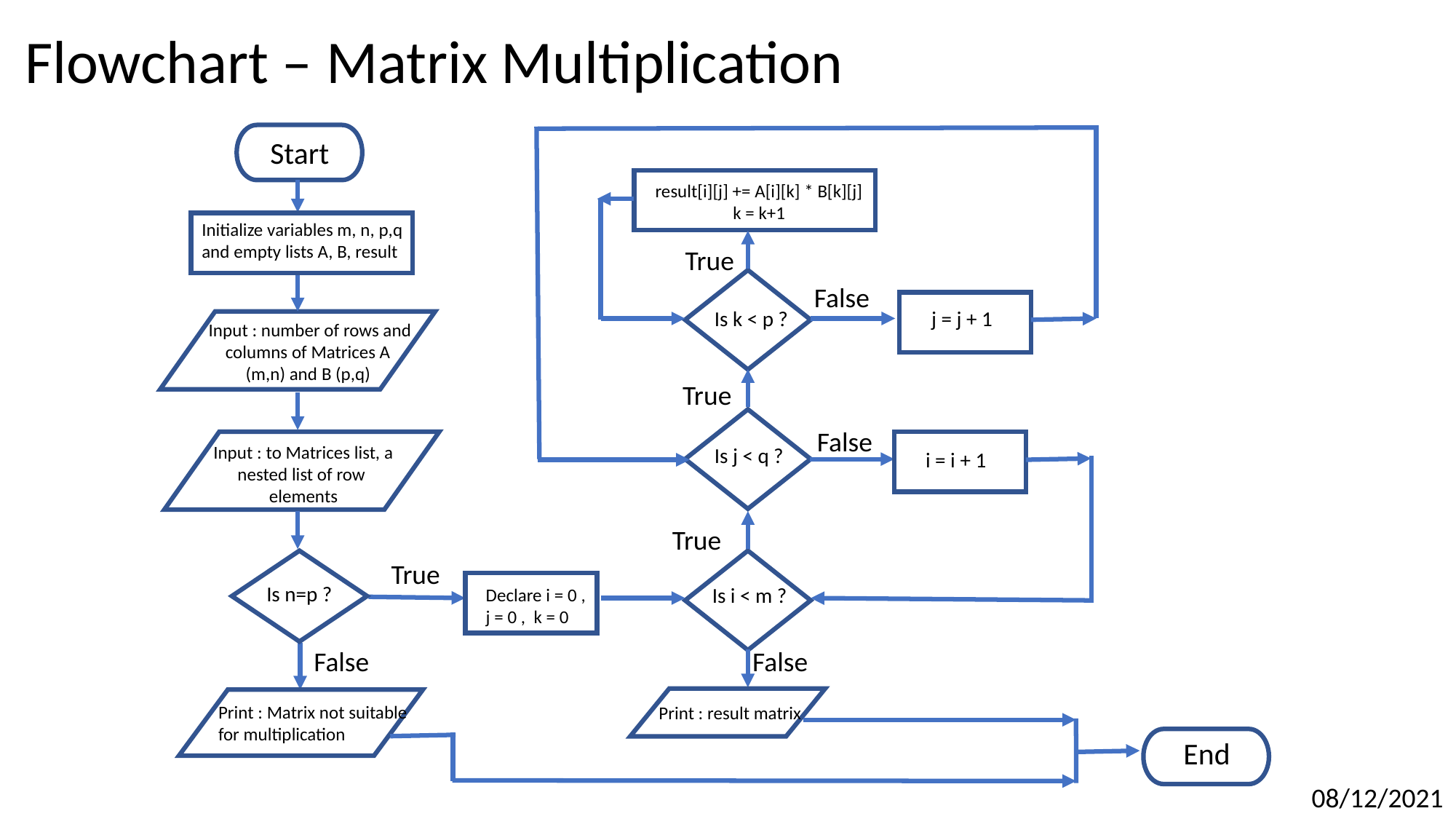

# Flowchart – Matrix Multiplication

Start

result[i][j] += A[i][k] * B[k][j]
k = k+1

Initialize variables m, n, p,q
and empty lists A, B, result
True

False

Is k < p ?
j = j + 1

 Input : number of rows and columns of Matrices A (m,n) and B (p,q)
True

False

Input : to Matrices list, a nested list of row
elements

Is j < q ?
i = i + 1

True

True

Is n=p ?
Is i < m ?
Declare i = 0 ,
j = 0 ,  k = 0

False
False

Print : Matrix not suitable for multiplication
Print : result matrix

End
08/12/2021